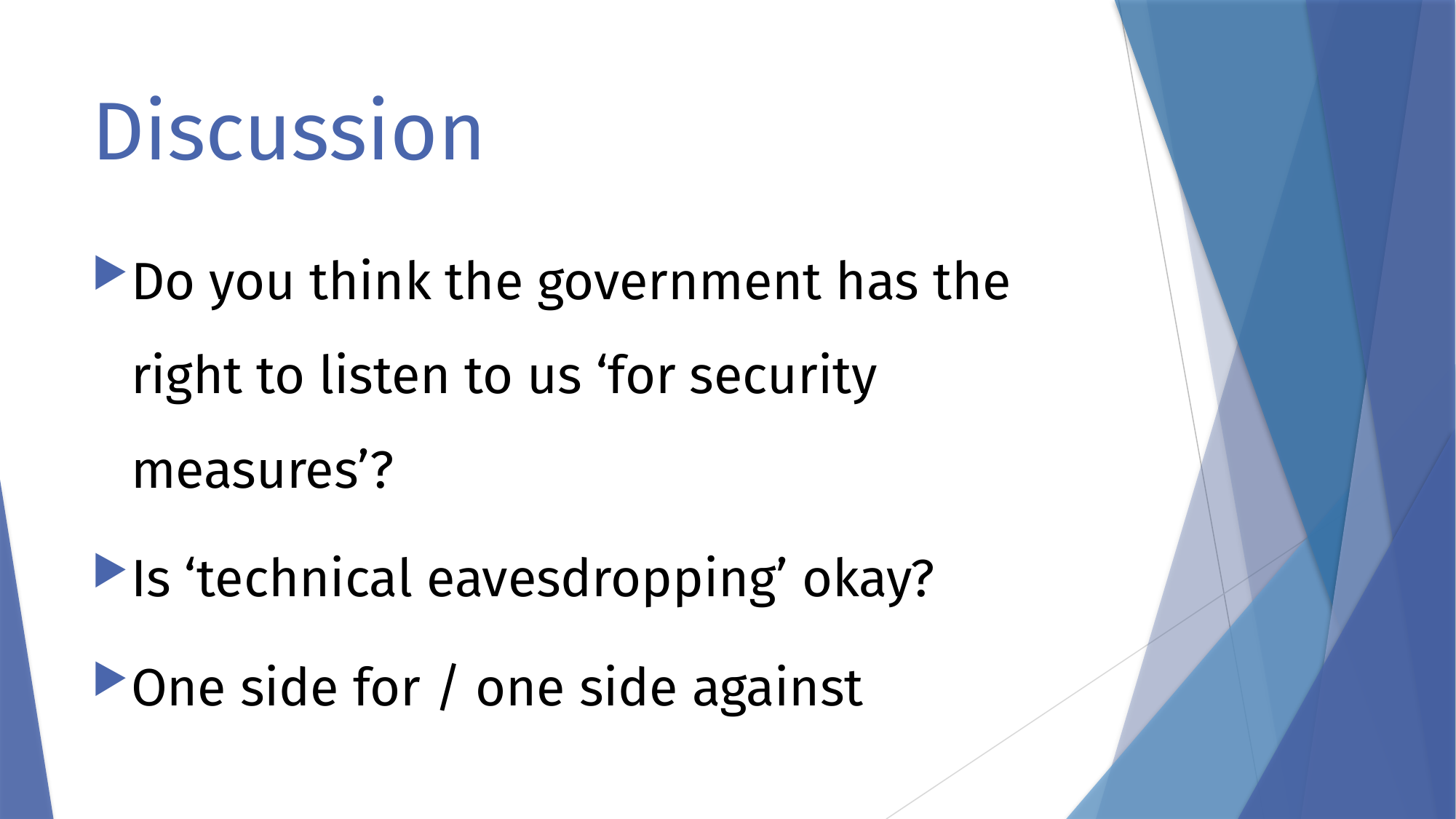

# Discussion
Do you think the government has the right to listen to us ‘for security measures’?
Is ‘technical eavesdropping’ okay?
One side for / one side against